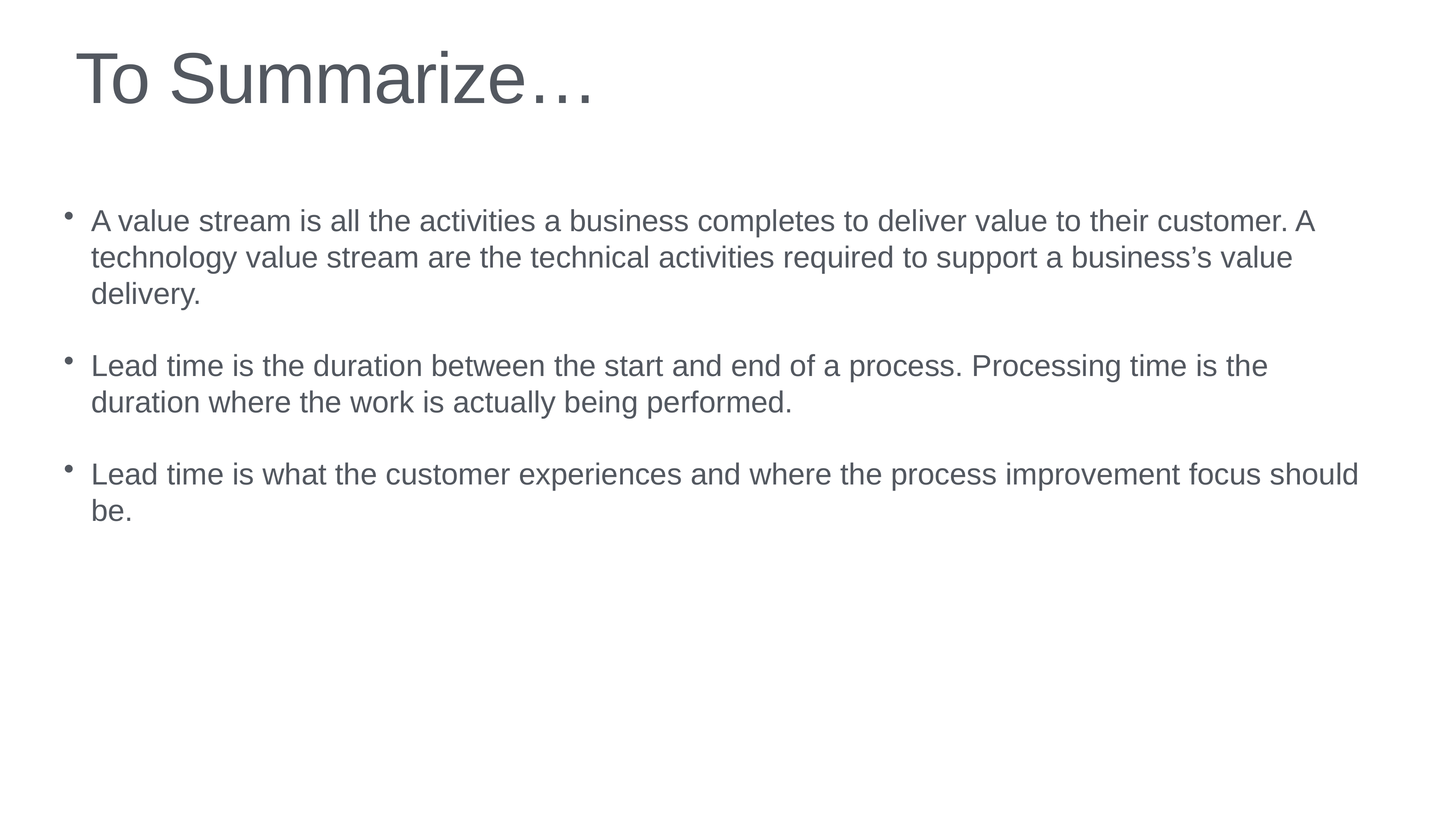

# To Summarize…
A value stream is all the activities a business completes to deliver value to their customer. A technology value stream are the technical activities required to support a business’s value delivery.
Lead time is the duration between the start and end of a process. Processing time is the duration where the work is actually being performed.
Lead time is what the customer experiences and where the process improvement focus should be.
8